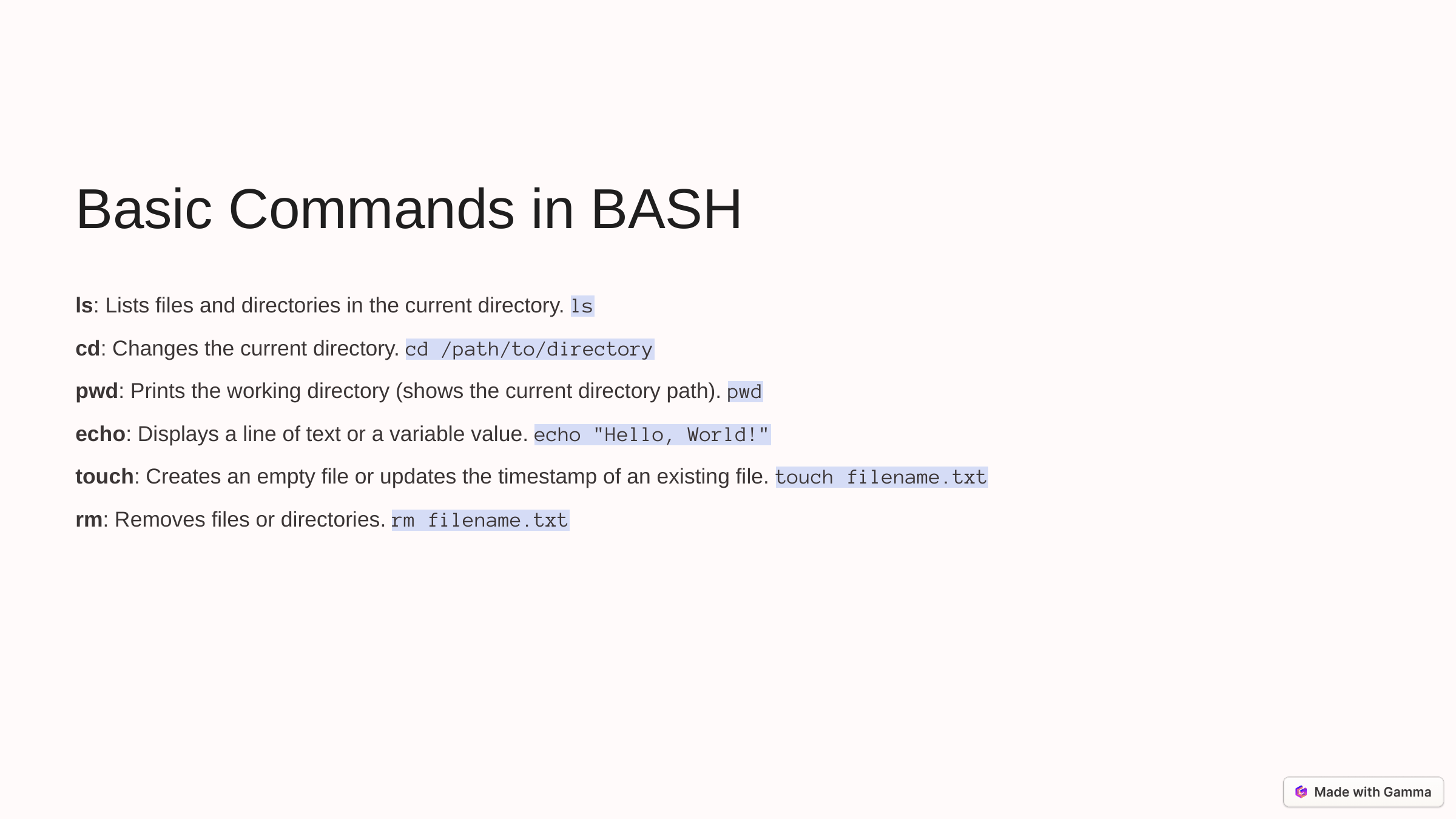

Basic Commands in BASH
ls: Lists files and directories in the current directory. ls
cd: Changes the current directory. cd /path/to/directory
pwd: Prints the working directory (shows the current directory path). pwd
echo: Displays a line of text or a variable value. echo "Hello, World!"
touch: Creates an empty file or updates the timestamp of an existing file. touch filename.txt
rm: Removes files or directories. rm filename.txt